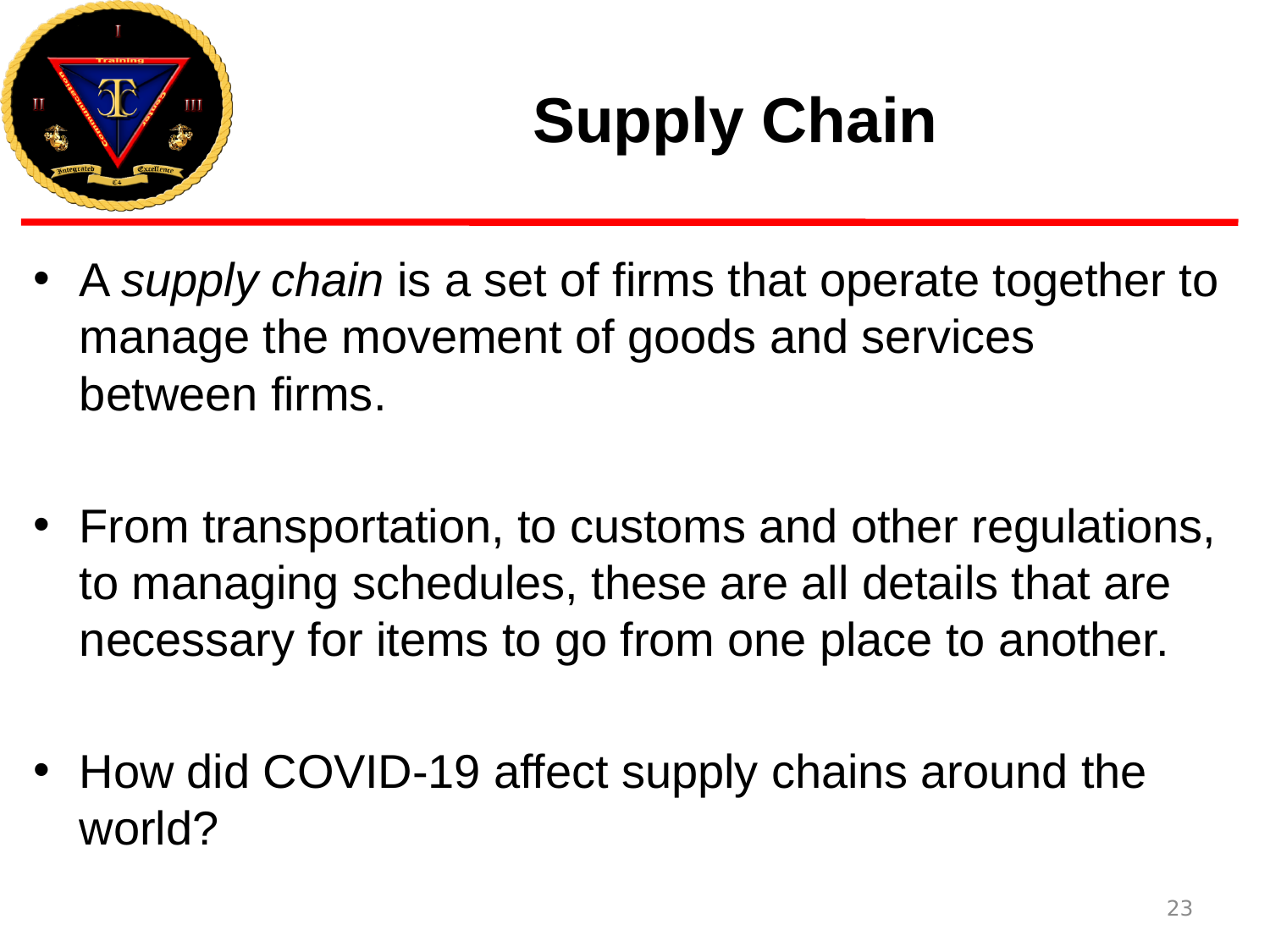

# Supply Chain
A supply chain is a set of firms that operate together to manage the movement of goods and services between firms.

From transportation, to customs and other regulations, to managing schedules, these are all details that are necessary for items to go from one place to another.

How did COVID-19 affect supply chains around the world?
23